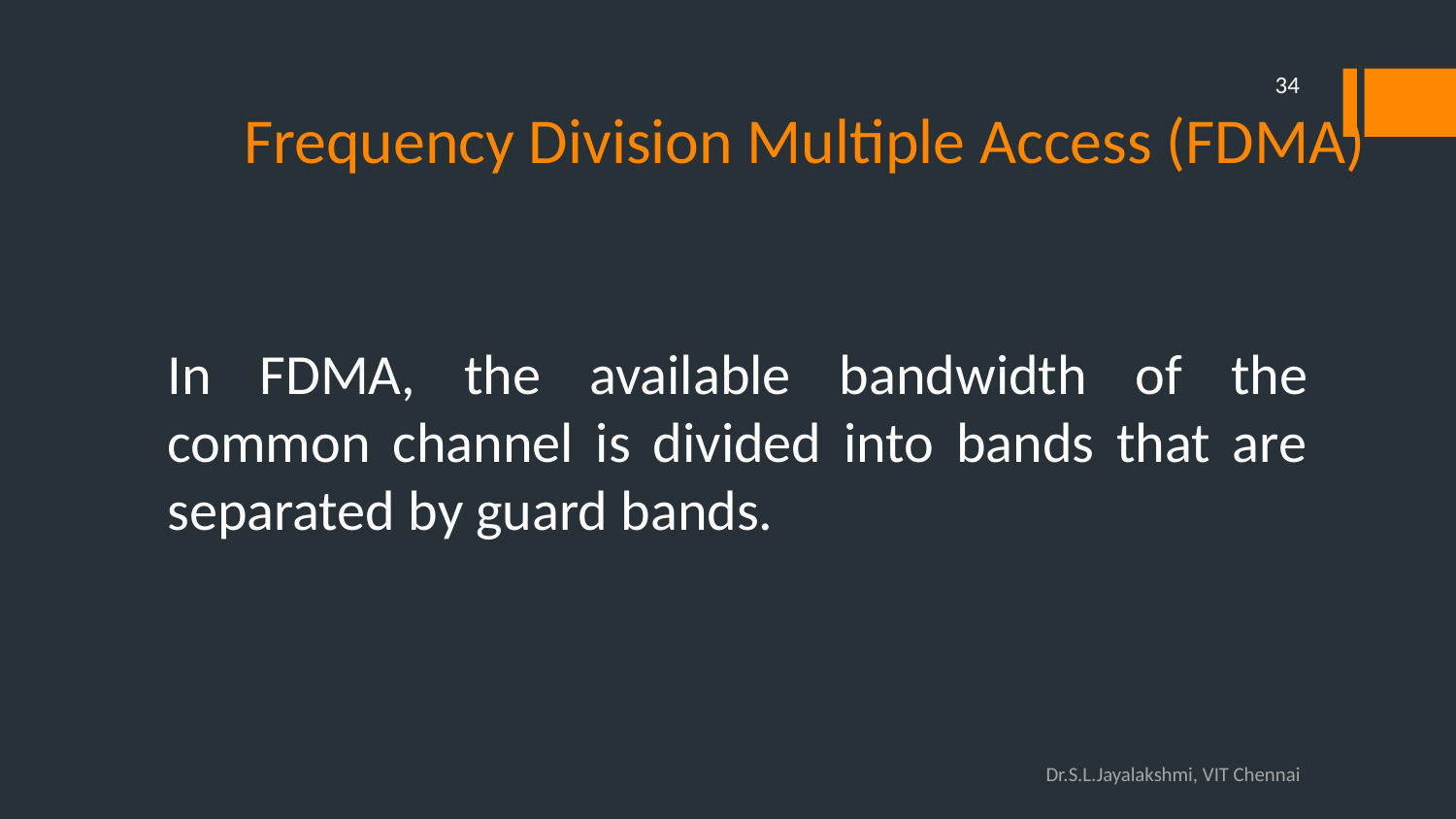

# Frequency Division Multiple Access (FDMA)
34
In FDMA, the available bandwidth of the common channel is divided into bands that are separated by guard bands.
Dr.S.L.Jayalakshmi, VIT Chennai